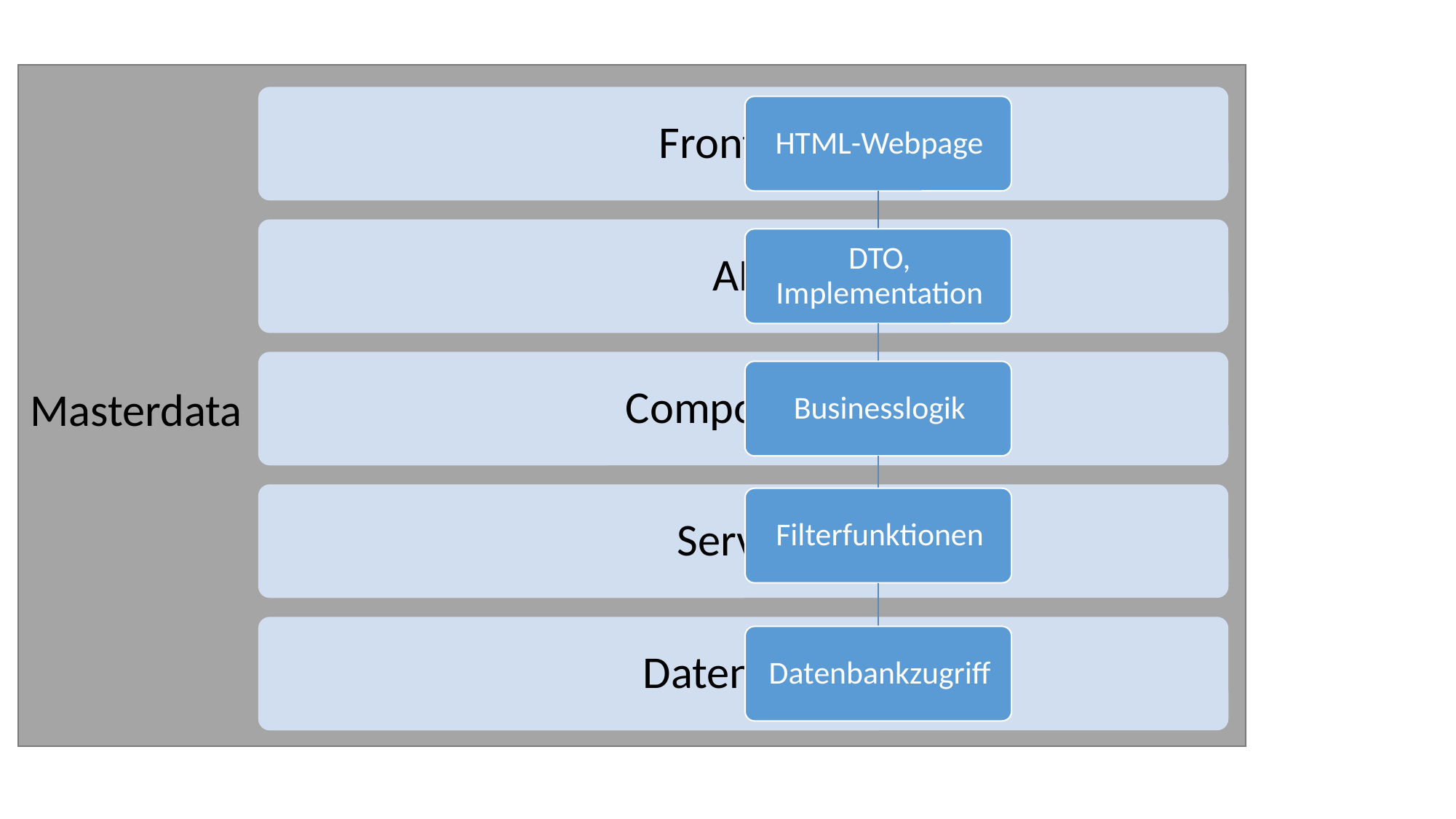

Datenbank
Service
Components
API
Frontend
HTML-Webpage
DTO, Implementation
Businesslogik
Filterfunktionen
Datenbankzugriff
Masterdata